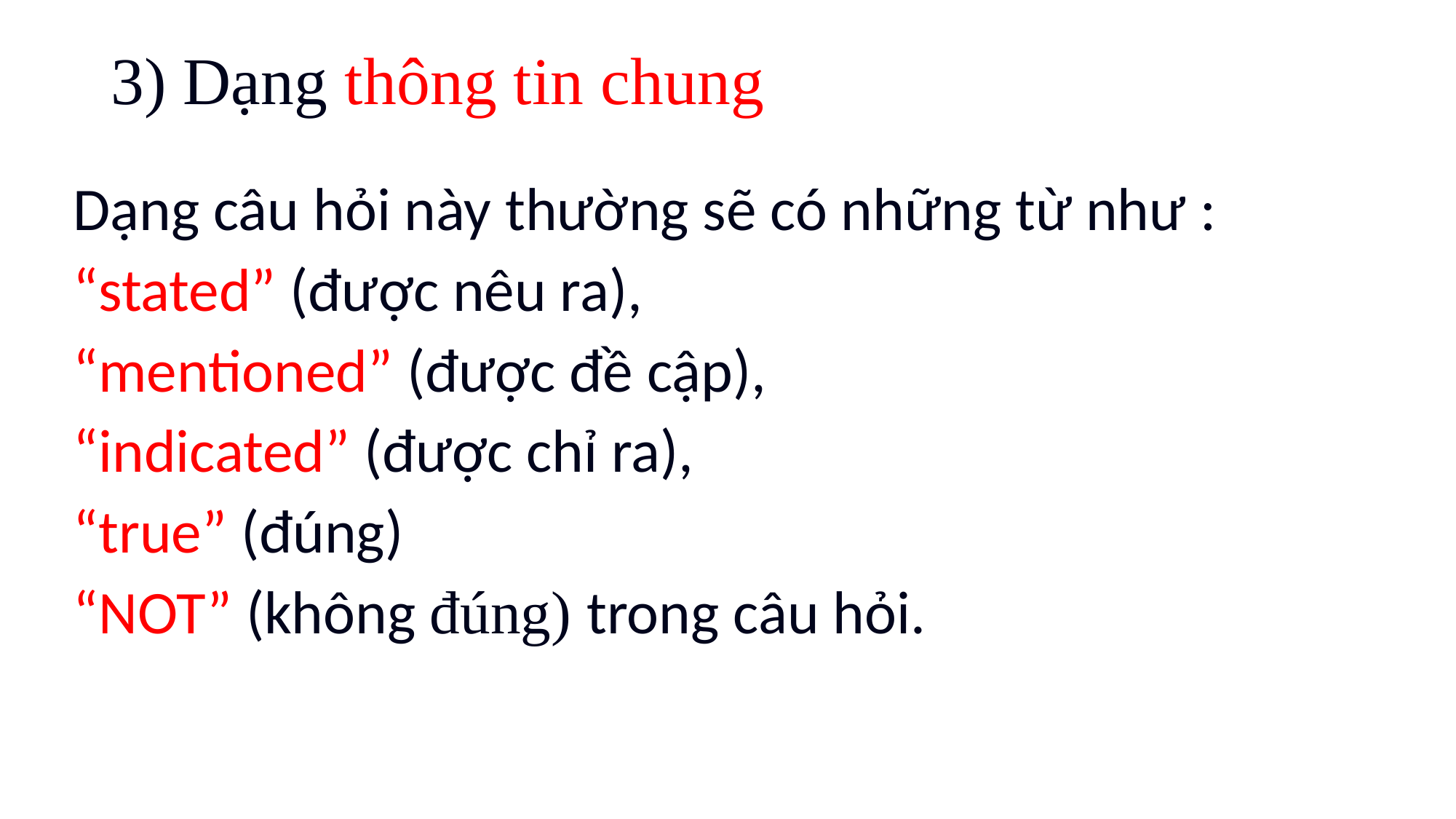

# 3) Dạng thông tin chung
Dạng câu hỏi này thường sẽ có những từ như :
“stated” (được nêu ra),
“mentioned” (được đề cập),
“indicated” (được chỉ ra),
“true” (đúng)
“NOT” (không đúng) trong câu hỏi.